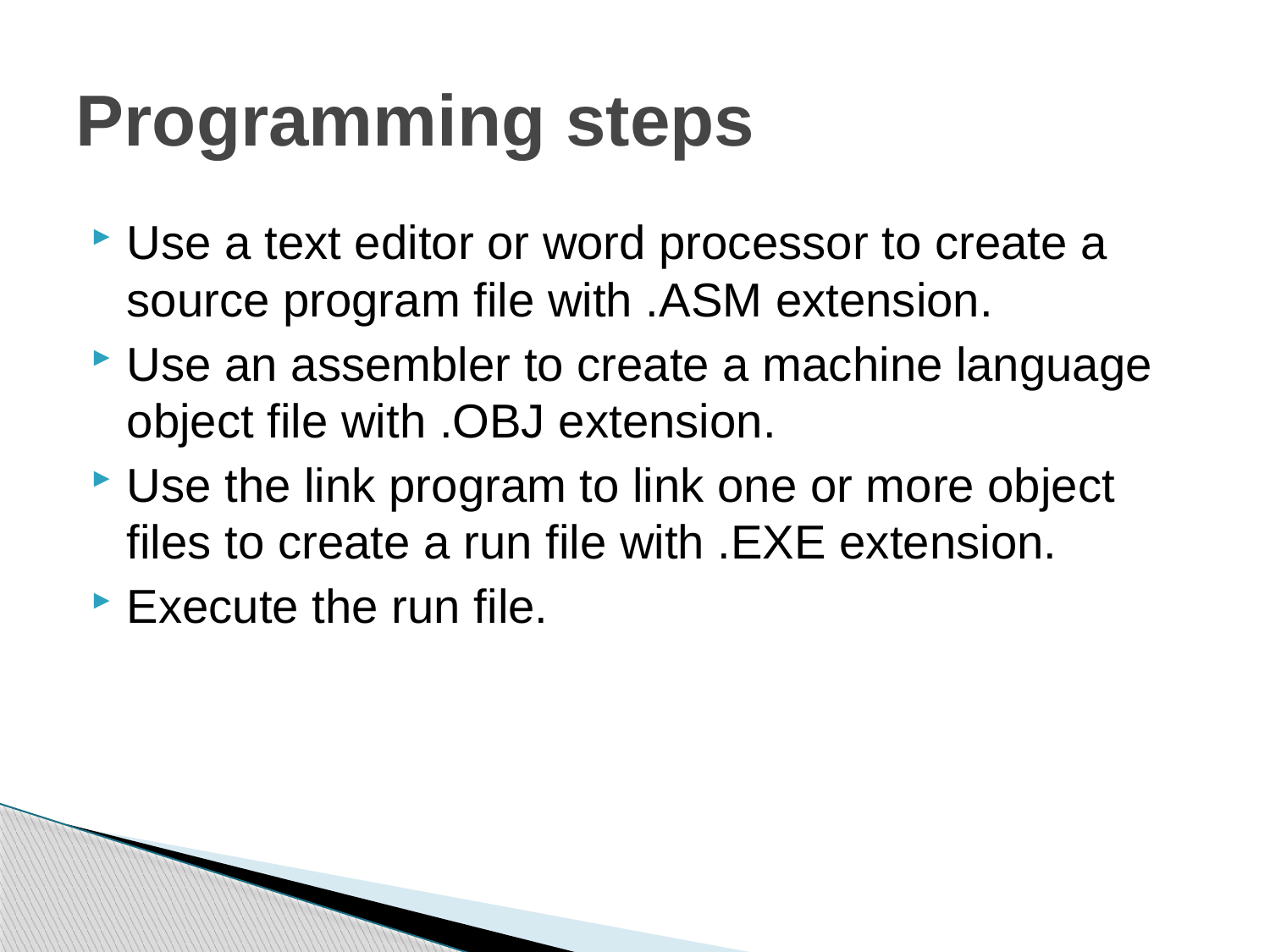

# Programming steps
Use a text editor or word processor to create a source program file with .ASM extension.
Use an assembler to create a machine language object file with .OBJ extension.
Use the link program to link one or more object files to create a run file with .EXE extension.
Execute the run file.